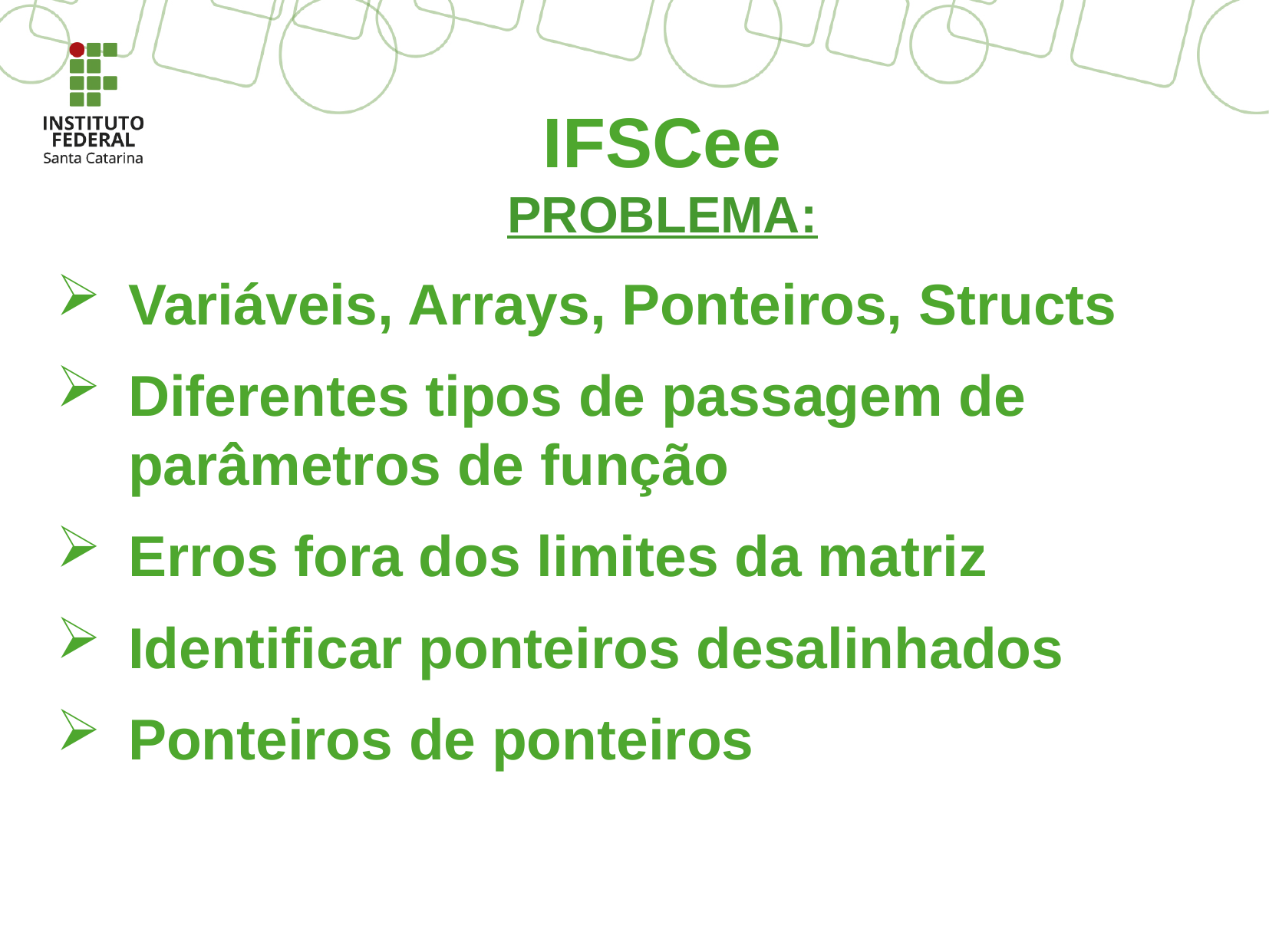

IFSCee
PROBLEMA:
Variáveis, Arrays, Ponteiros, Structs
Diferentes tipos de passagem de parâmetros de função
Erros fora dos limites da matriz
Identificar ponteiros desalinhados
Ponteiros de ponteiros